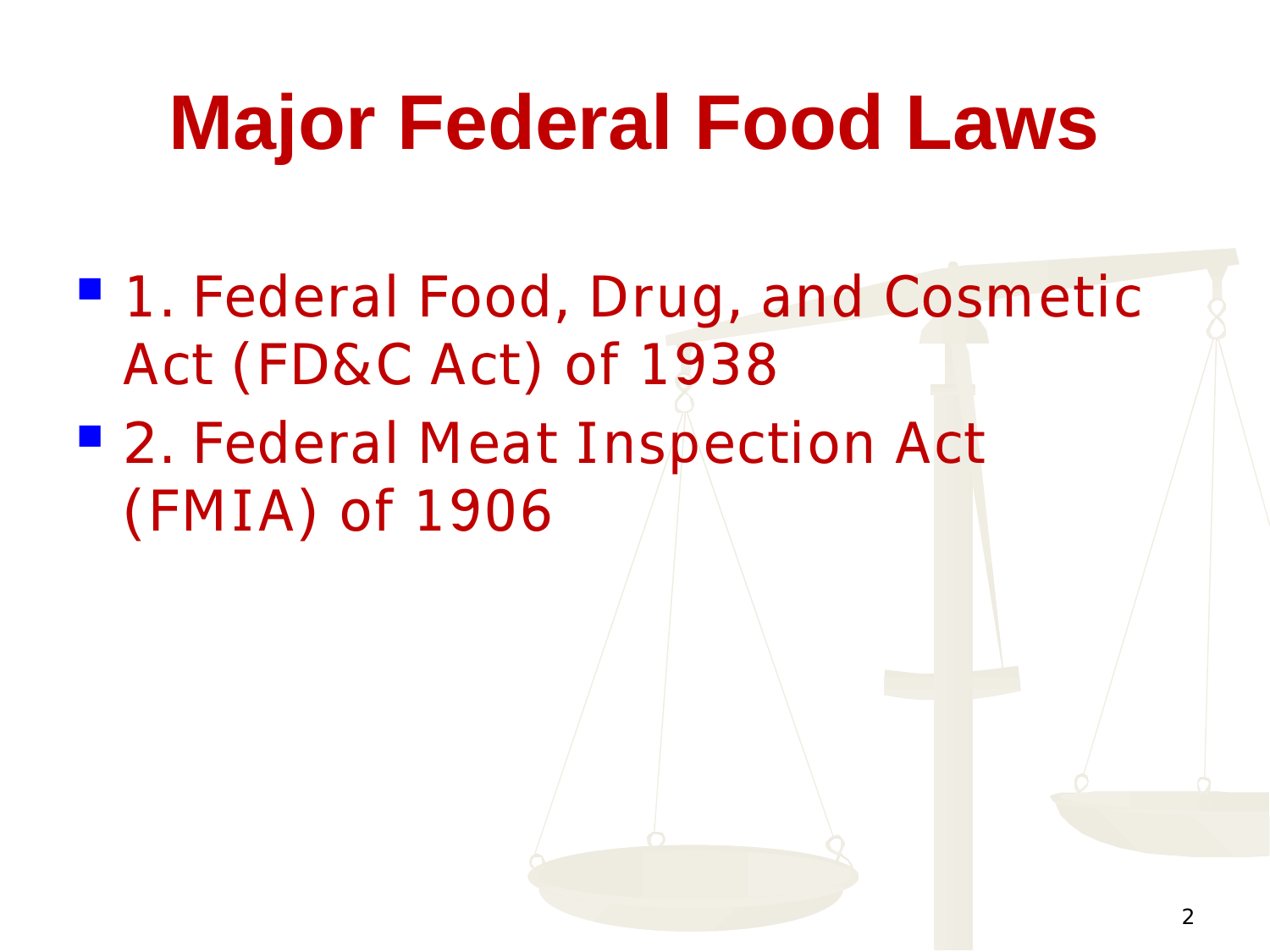

# Major Federal Food Laws
1. Federal Food, Drug, and Cosmetic Act (FD&C Act) of 1938
2. Federal Meat Inspection Act (FMIA) of 1906

2